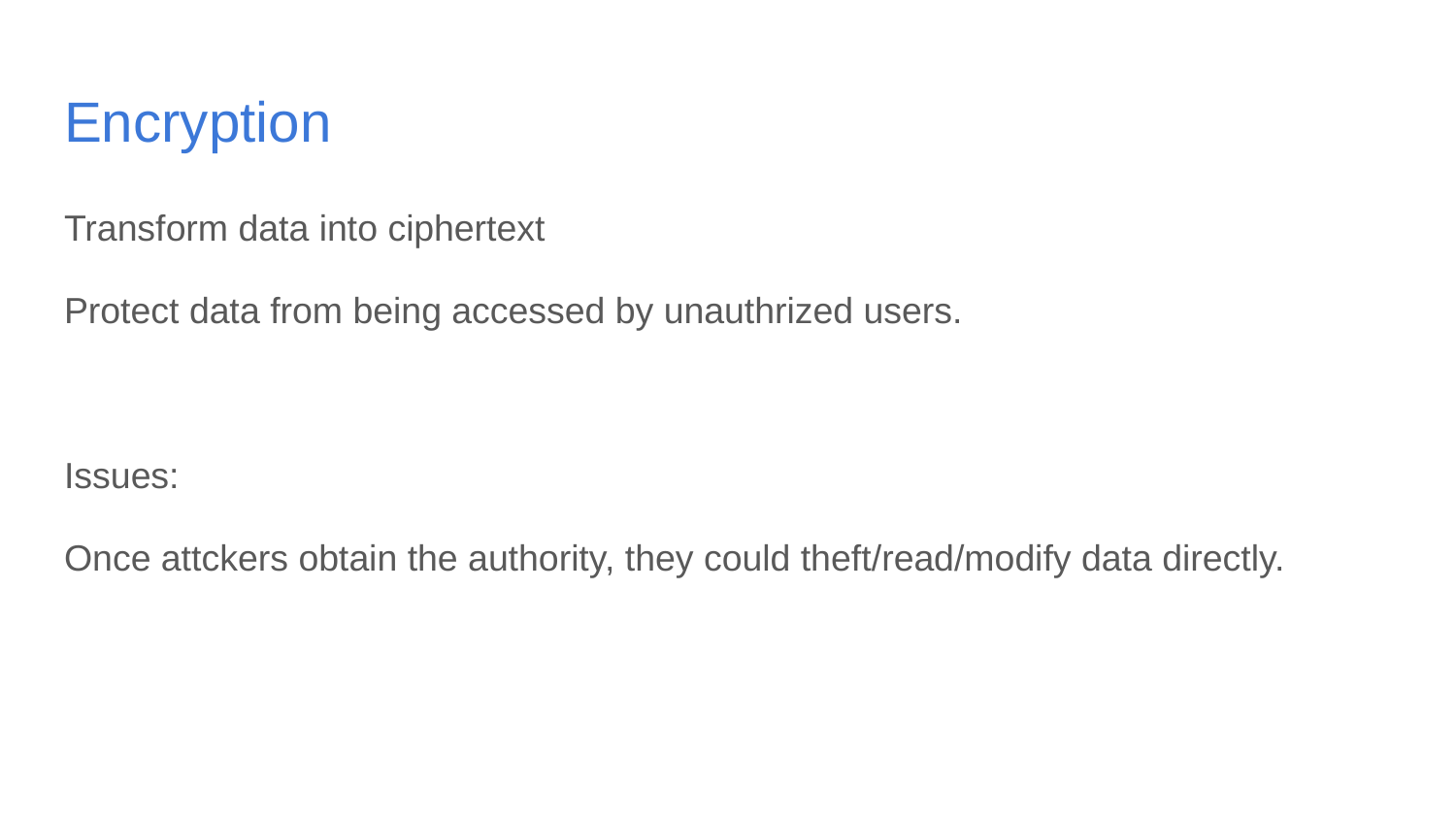

# Encryption
Transform data into ciphertext
Protect data from being accessed by unauthrized users.

Issues:
Once attckers obtain the authority, they could theft/read/modify data directly.